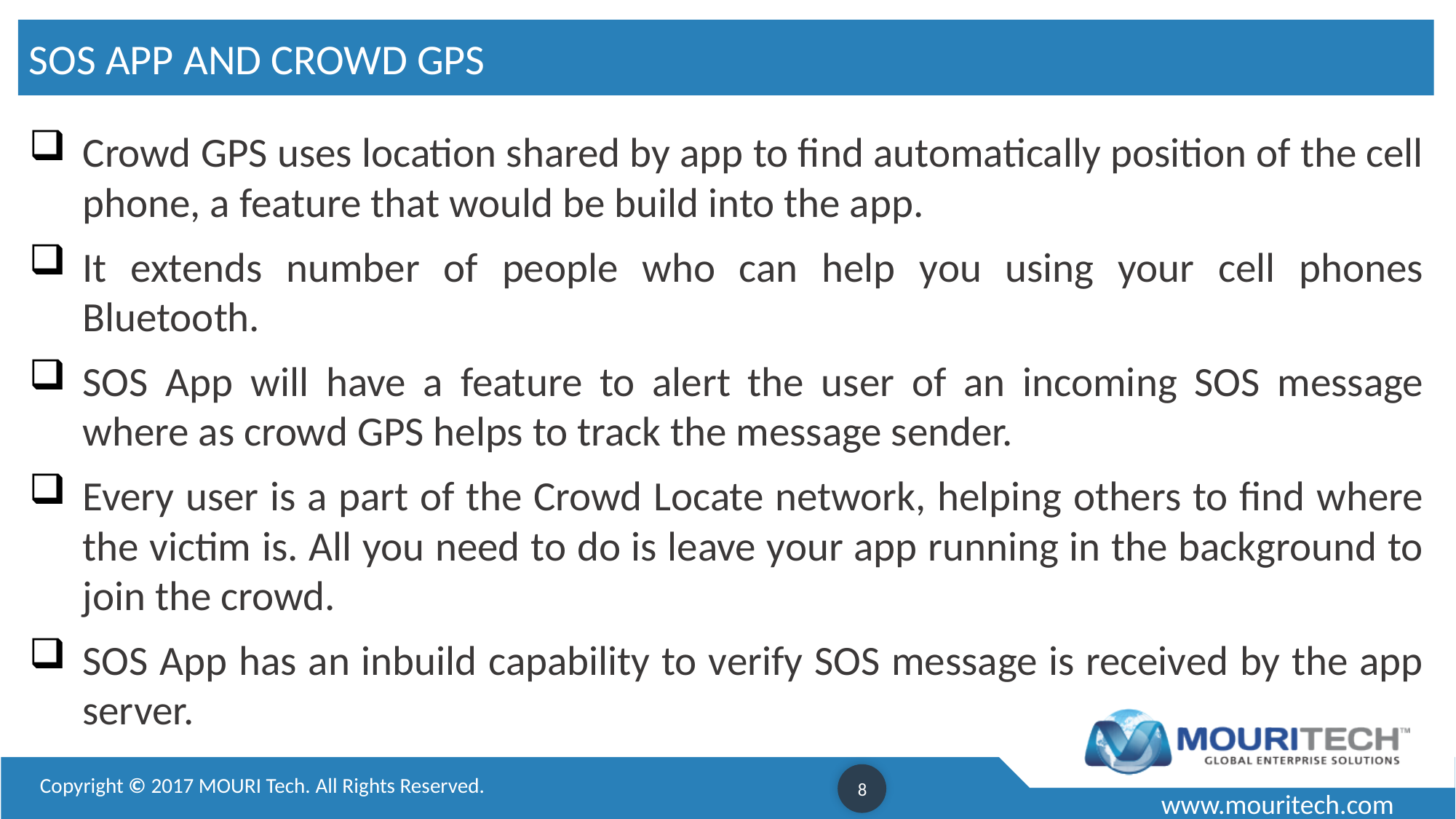

# SOS APP AND CROWD GPS
Crowd GPS uses location shared by app to find automatically position of the cell phone, a feature that would be build into the app.
It extends number of people who can help you using your cell phones Bluetooth.
SOS App will have a feature to alert the user of an incoming SOS message where as crowd GPS helps to track the message sender.
Every user is a part of the Crowd Locate network, helping others to find where the victim is. All you need to do is leave your app running in the background to join the crowd.
SOS App has an inbuild capability to verify SOS message is received by the app server.
8